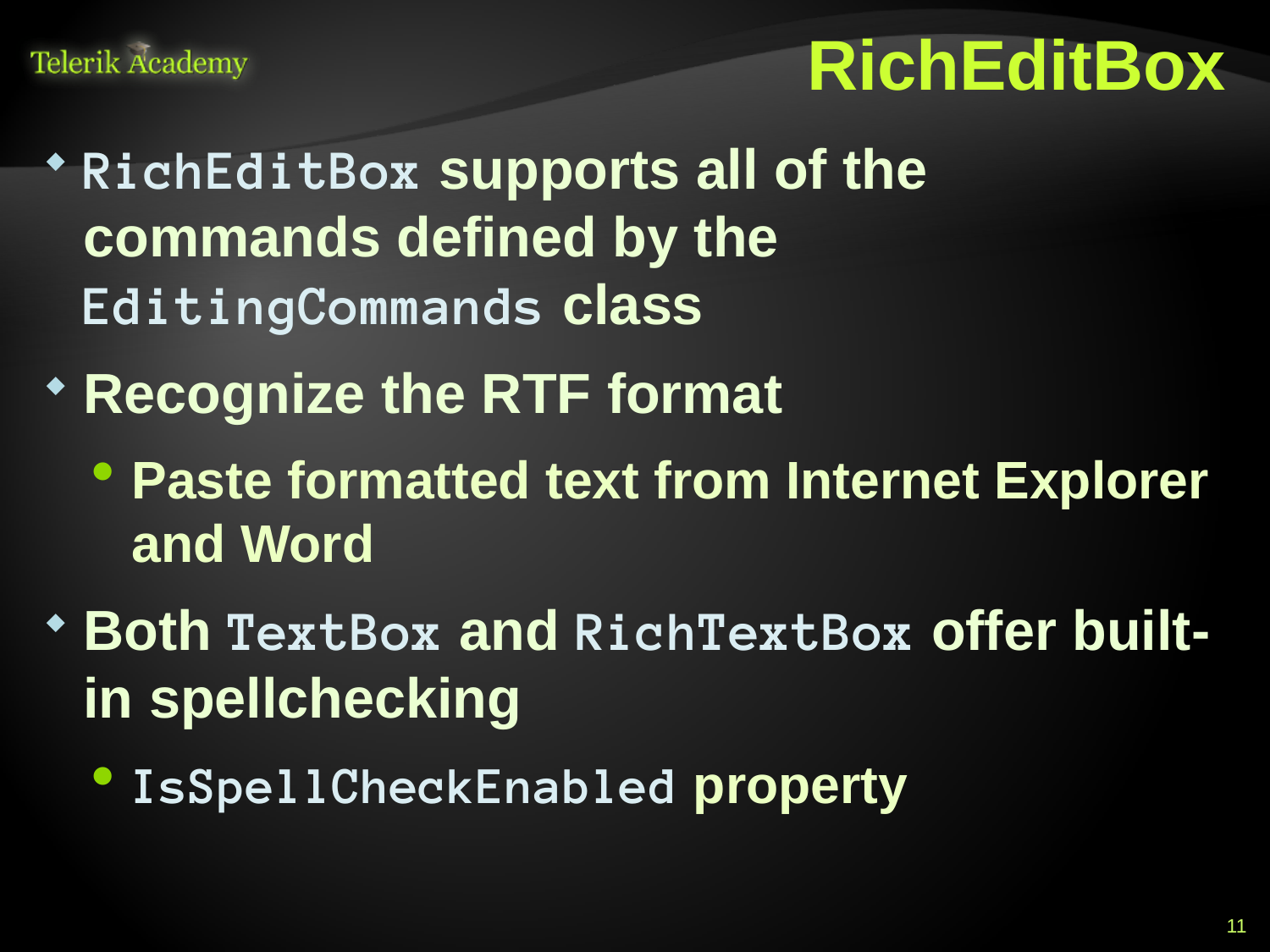

# RichEditBox
RichEditBox supports all of the commands defined by the EditingCommands class
Recognize the RTF format
Paste formatted text from Internet Explorer and Word
Both TextBox and RichTextBox offer built-in spellchecking
IsSpellCheckEnabled property
11